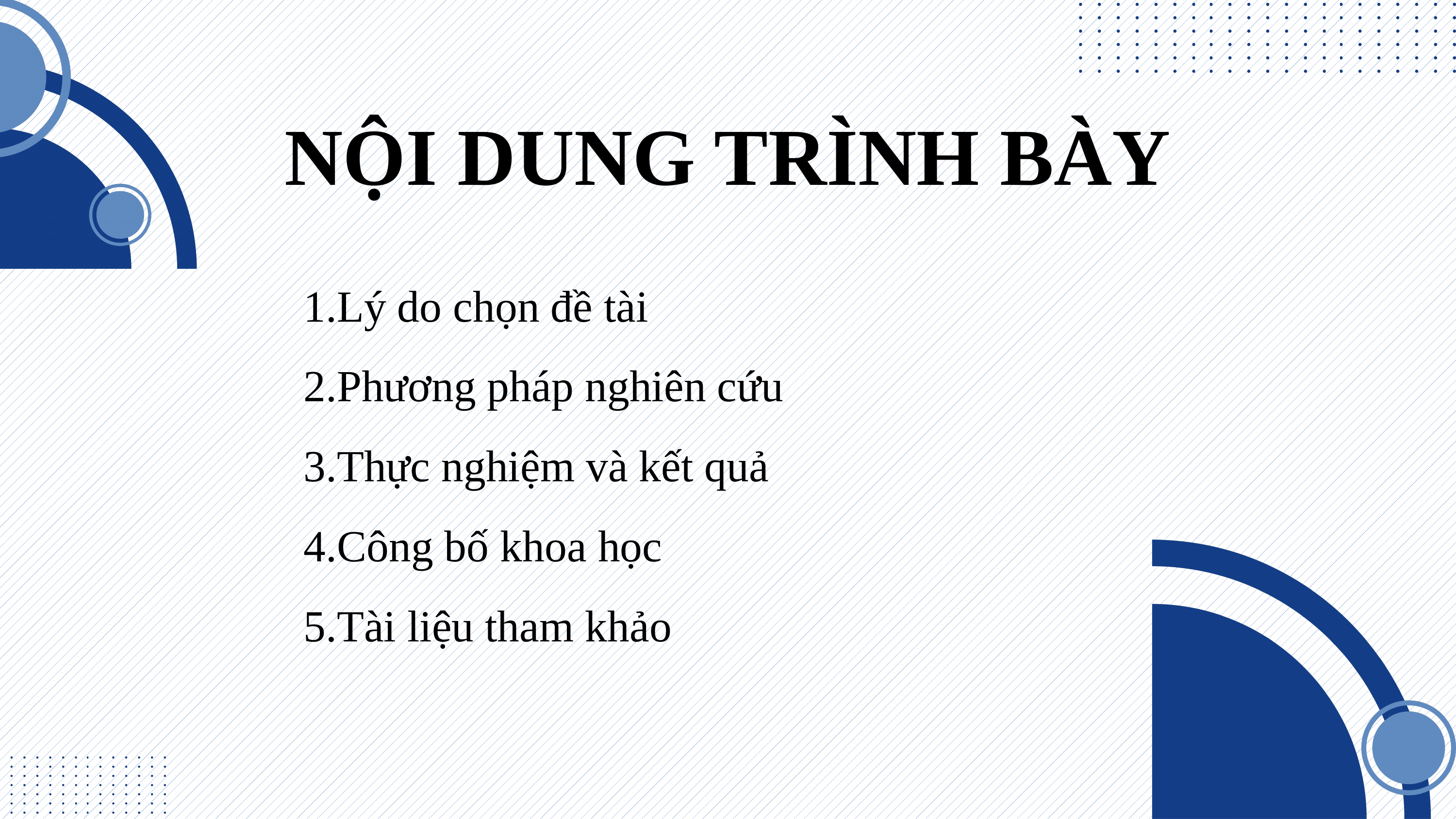

NỘI DUNG TRÌNH BÀY
Lý do chọn đề tài
Phương pháp nghiên cứu
Thực nghiệm và kết quả
Công bố khoa học
Tài liệu tham khảo